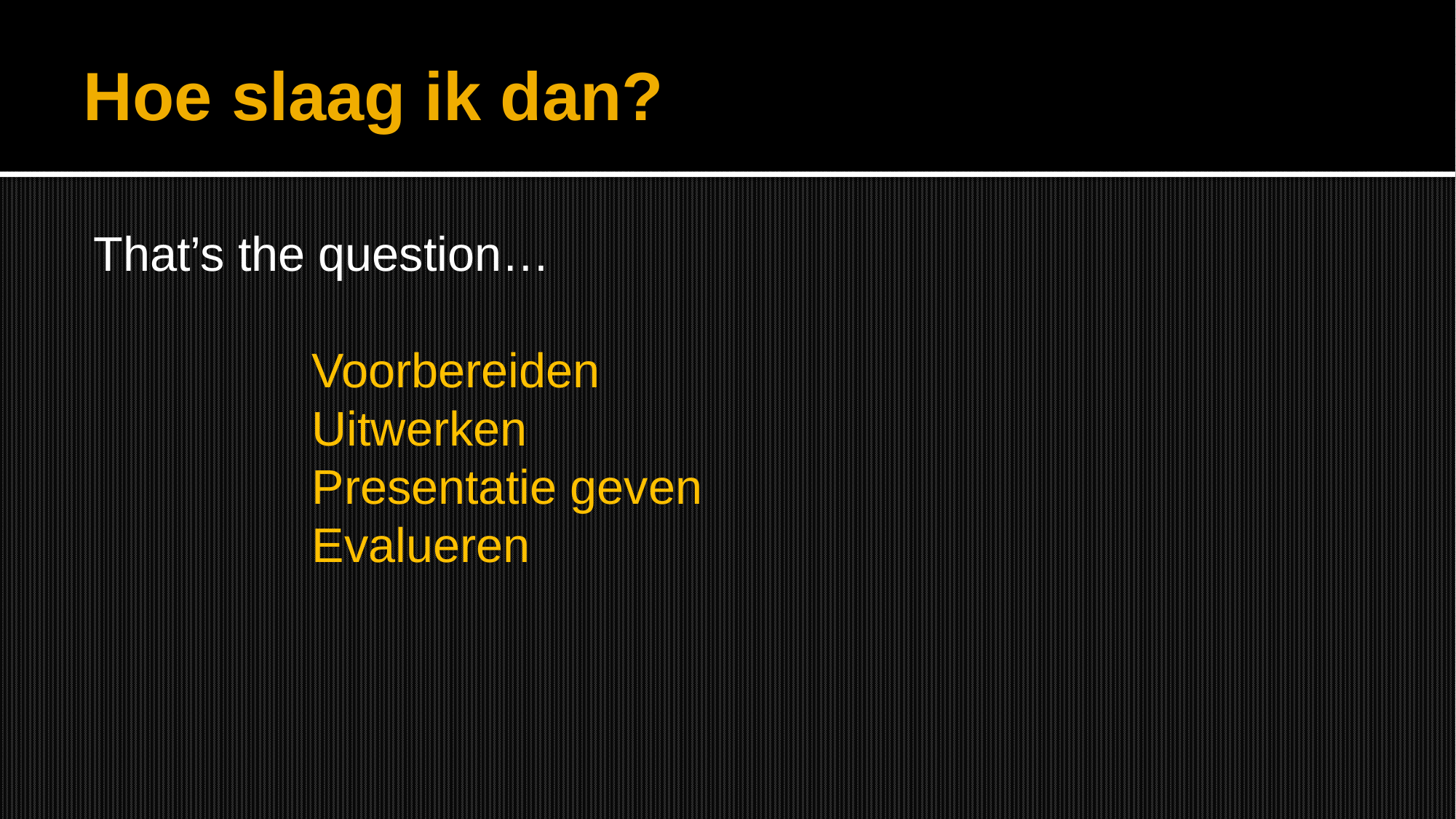

# Hoe slaag ik dan?
That’s the question…

		Voorbereiden
		Uitwerken
		Presentatie geven
		Evalueren